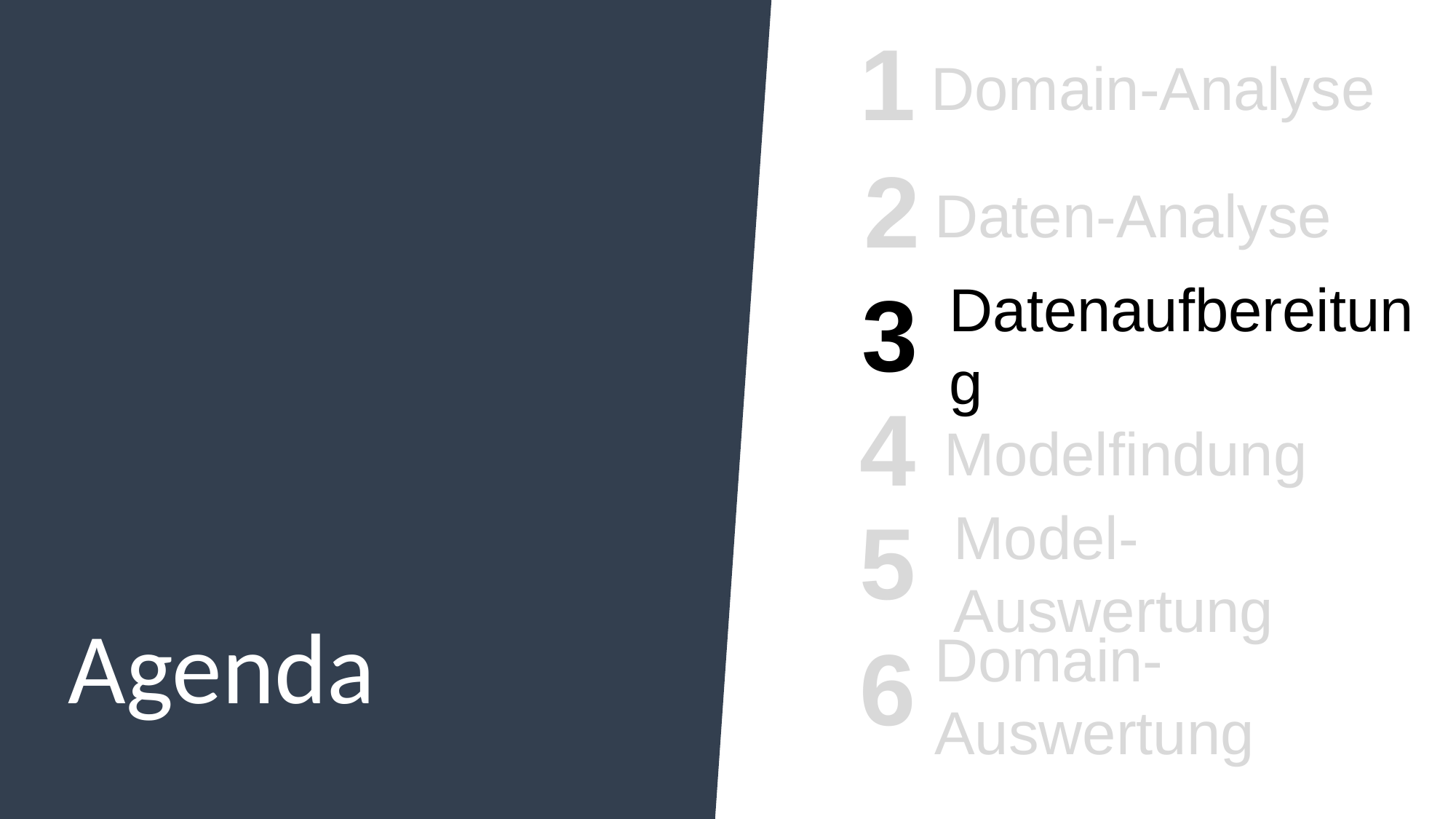

Domain-Analyse

1
Daten-Analyse
2
Datenaufbereitung
3
Modelfindung
4
Model-Auswertung
5
Domain-Auswertung
# Agenda
6